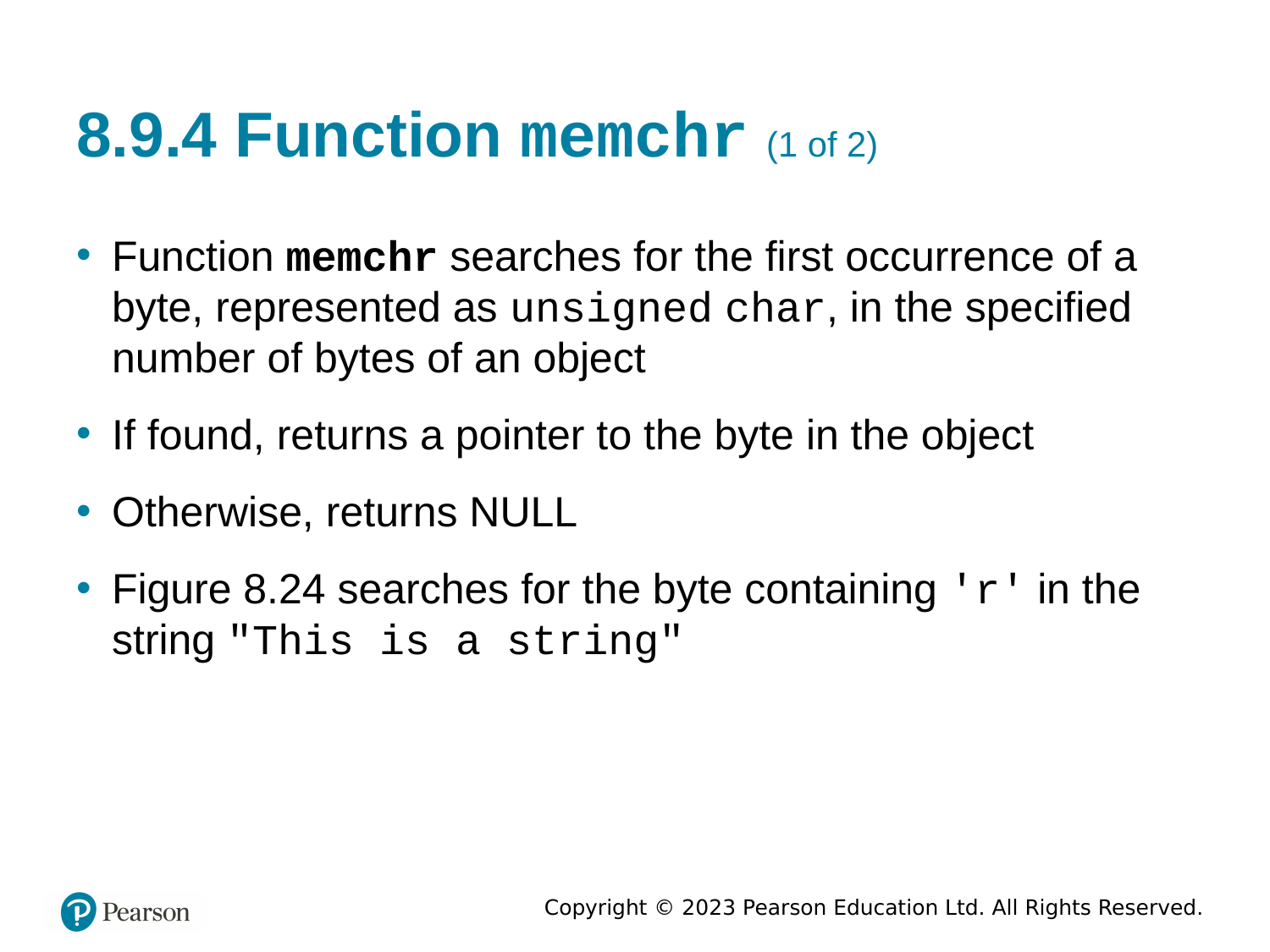

# 8.9.4 Function memchr (1 of 2)
Function memchr searches for the first occurrence of a byte, represented as unsigned char, in the specified number of bytes of an object
If found, returns a pointer to the byte in the object
Otherwise, returns NULL
Figure 8.24 searches for the byte containing 'r' in the string "This is a string"